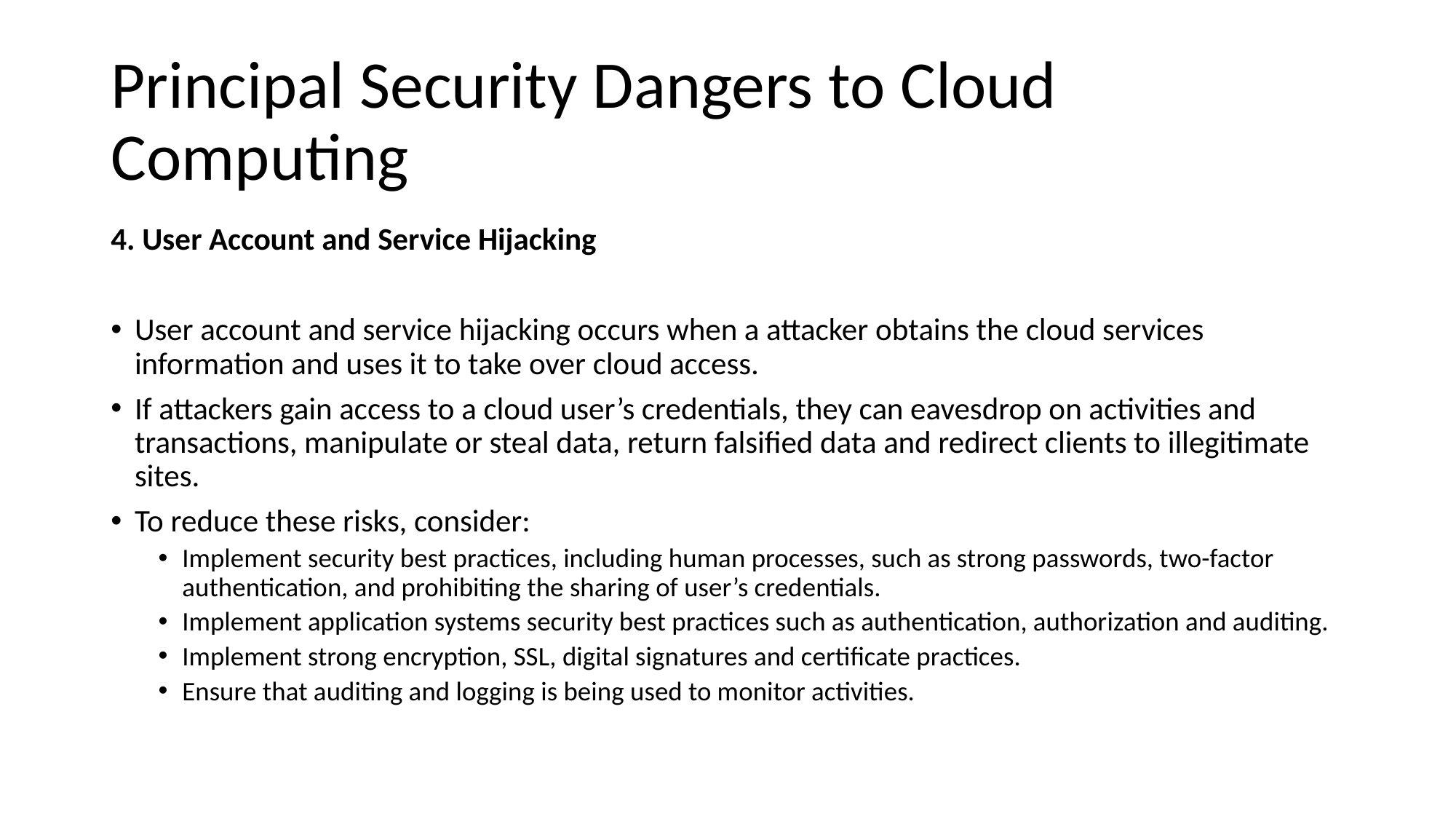

# Principal Security Dangers to Cloud Computing
4. User Account and Service Hijacking

User account and service hijacking occurs when a attacker obtains the cloud services information and uses it to take over cloud access.
If attackers gain access to a cloud user’s credentials, they can eavesdrop on activities and transactions, manipulate or steal data, return falsified data and redirect clients to illegitimate sites.
To reduce these risks, consider:
Implement security best practices, including human processes, such as strong passwords, two-factor authentication, and prohibiting the sharing of user’s credentials.
Implement application systems security best practices such as authentication, authorization and auditing.
Implement strong encryption, SSL, digital signatures and certificate practices.
Ensure that auditing and logging is being used to monitor activities.